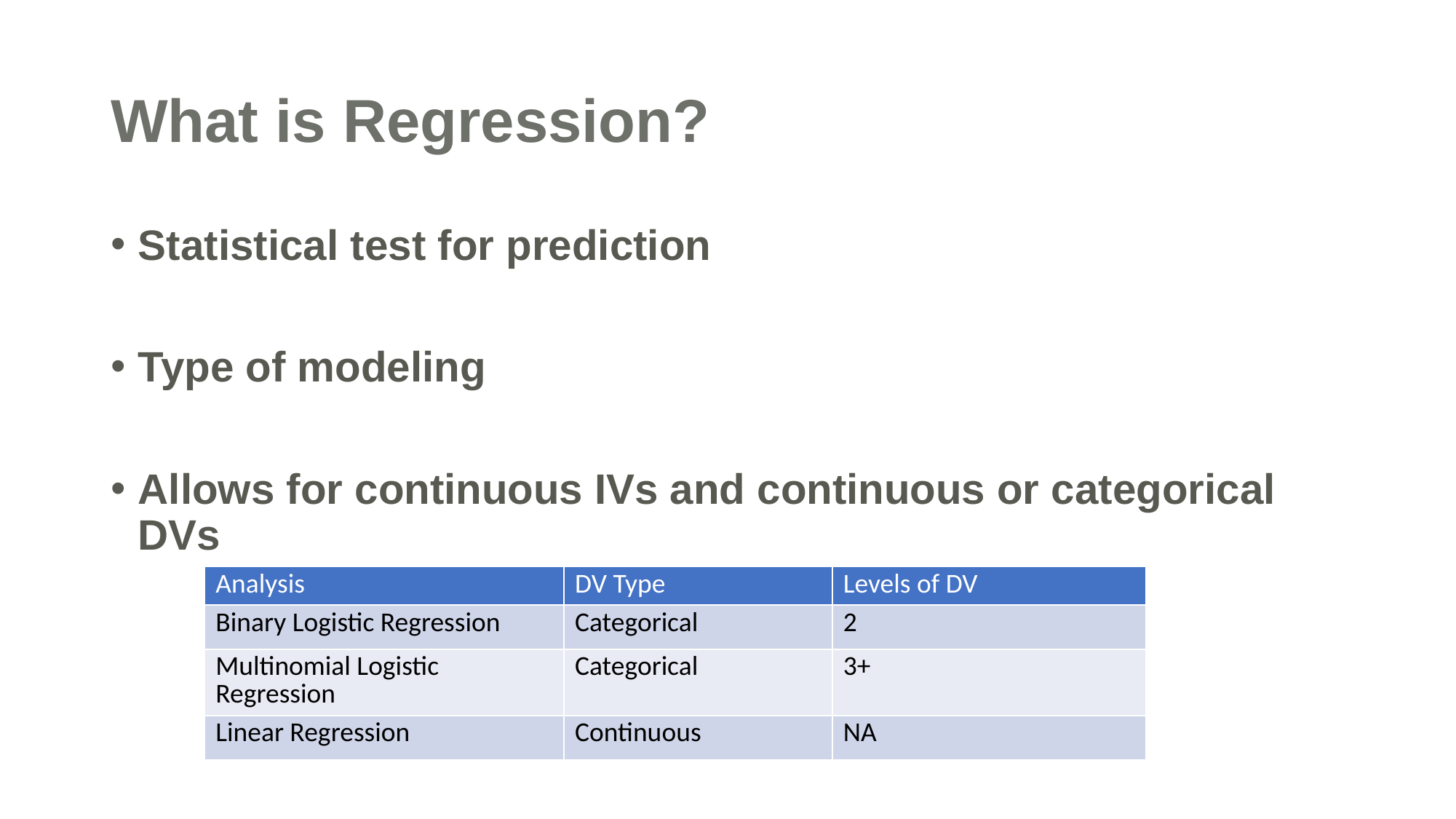

# What is Regression?
Statistical test for prediction

Type of modeling

Allows for continuous IVs and continuous or categorical DVs
| Analysis | DV Type | Levels of DV |
| --- | --- | --- |
| Binary Logistic Regression | Categorical | 2 |
| Multinomial Logistic Regression | Categorical | 3+ |
| Linear Regression | Continuous | NA |